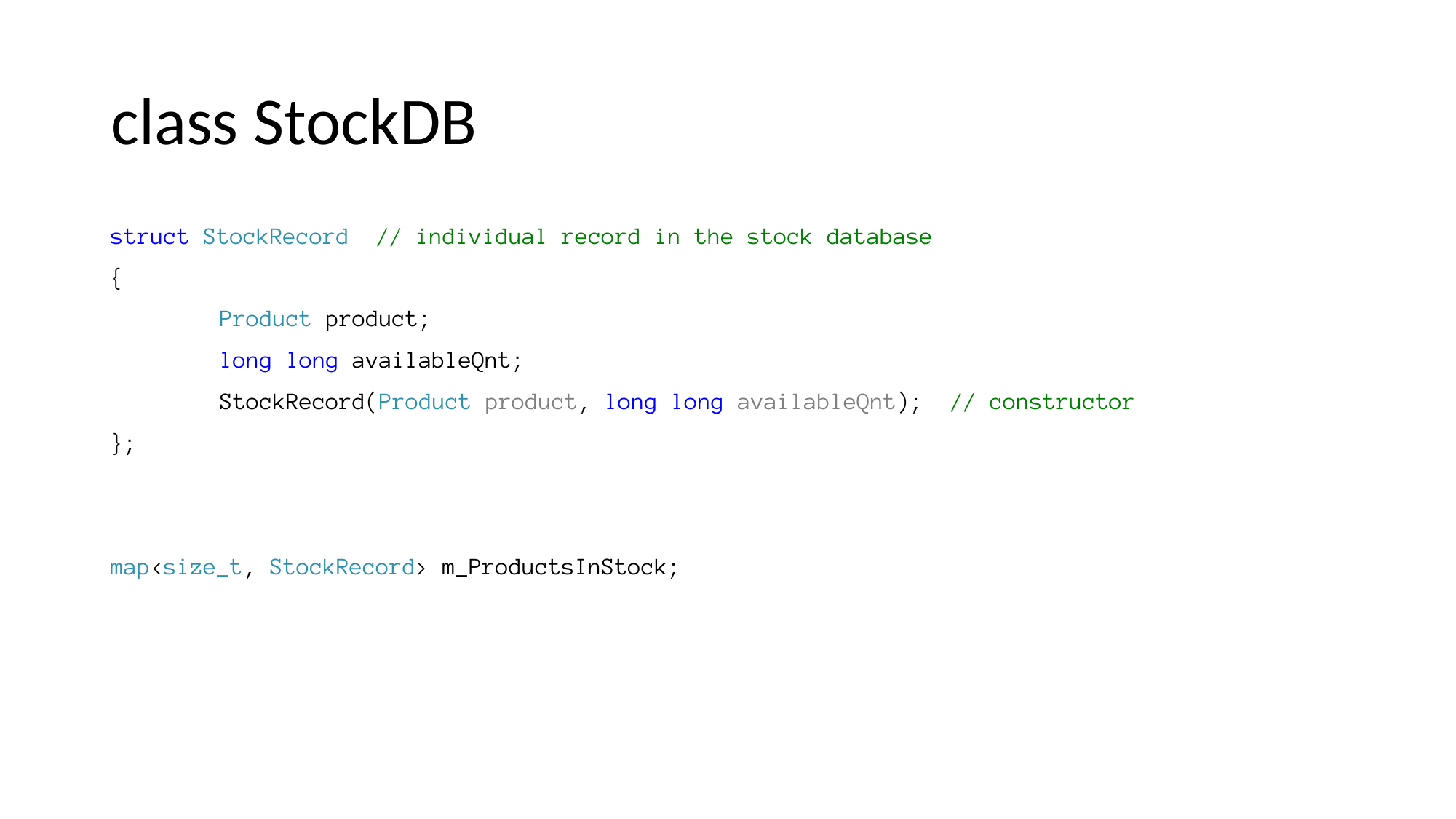

# class StockDB
struct StockRecord  // individual record in the stock database
{
	Product product;
	long long availableQnt;
	StockRecord(Product product, long long availableQnt);  // constructor
};

map<size_t, StockRecord> m_ProductsInStock;